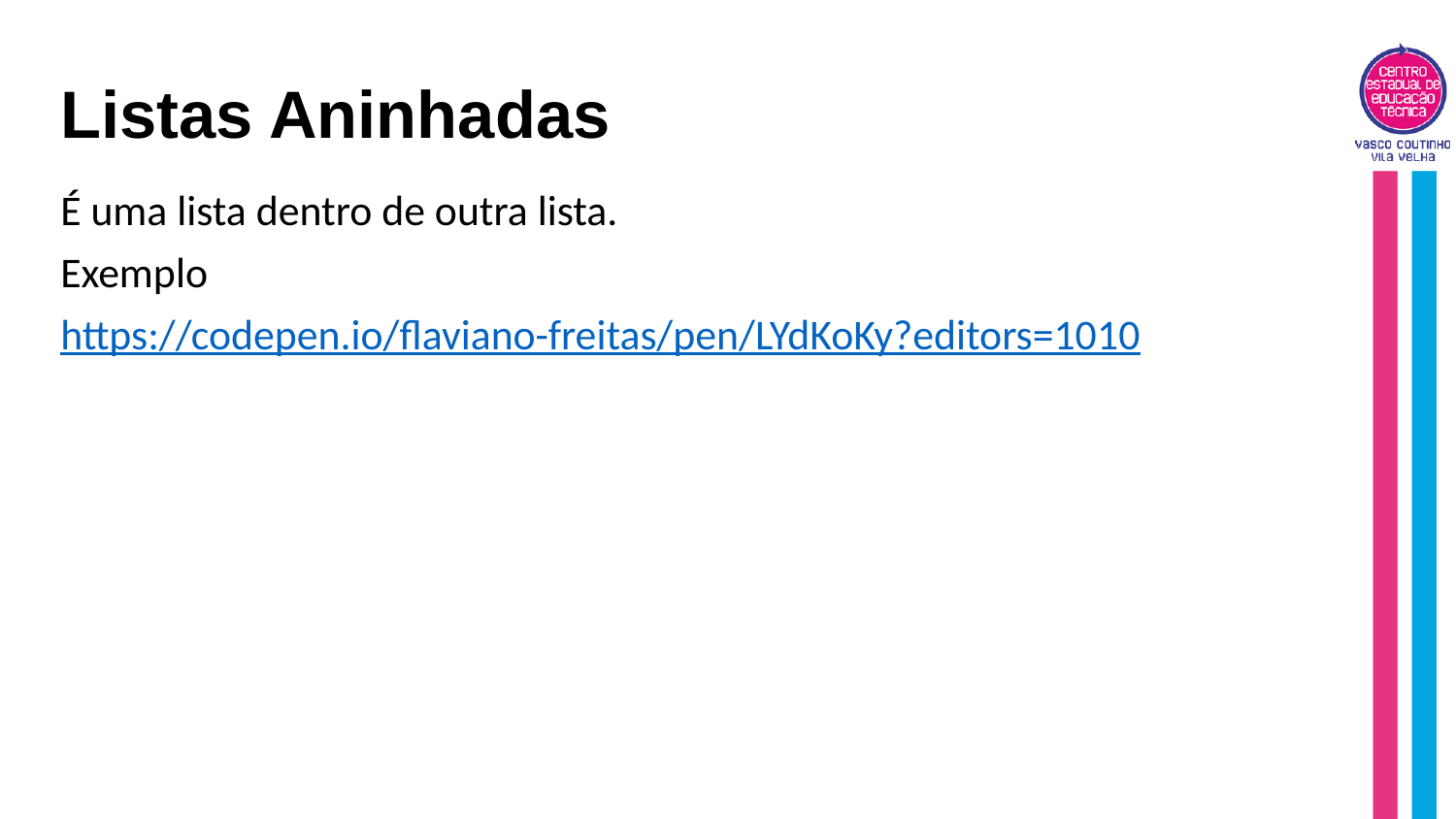

# Listas Aninhadas
É uma lista dentro de outra lista.
Exemplo
https://codepen.io/flaviano-freitas/pen/LYdKoKy?editors=1010